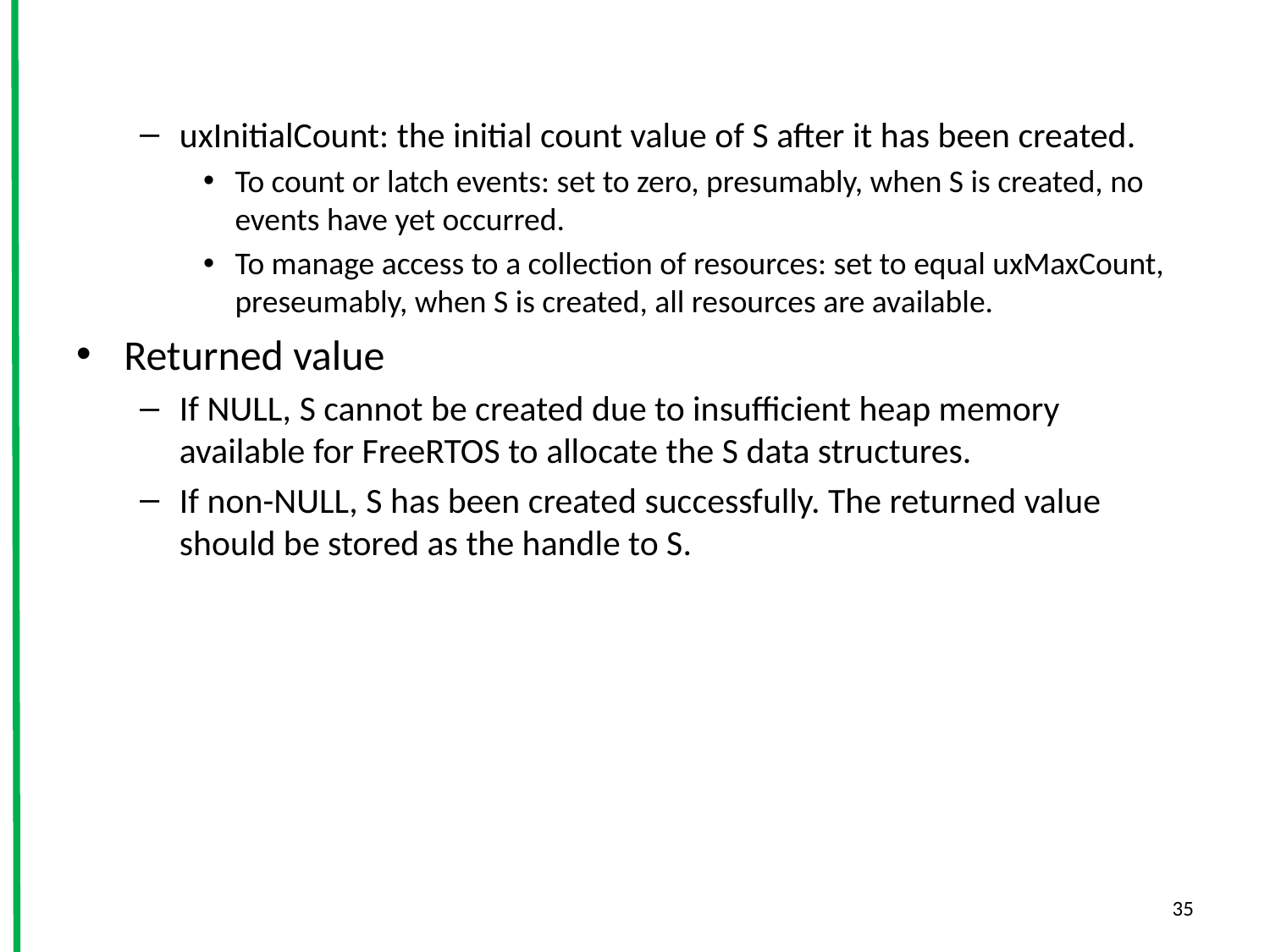

uxInitialCount: the initial count value of S after it has been created.
To count or latch events: set to zero, presumably, when S is created, no events have yet occurred.
To manage access to a collection of resources: set to equal uxMaxCount, preseumably, when S is created, all resources are available.
Returned value
If NULL, S cannot be created due to insufficient heap memory available for FreeRTOS to allocate the S data structures.
If non-NULL, S has been created successfully. The returned value should be stored as the handle to S.
35